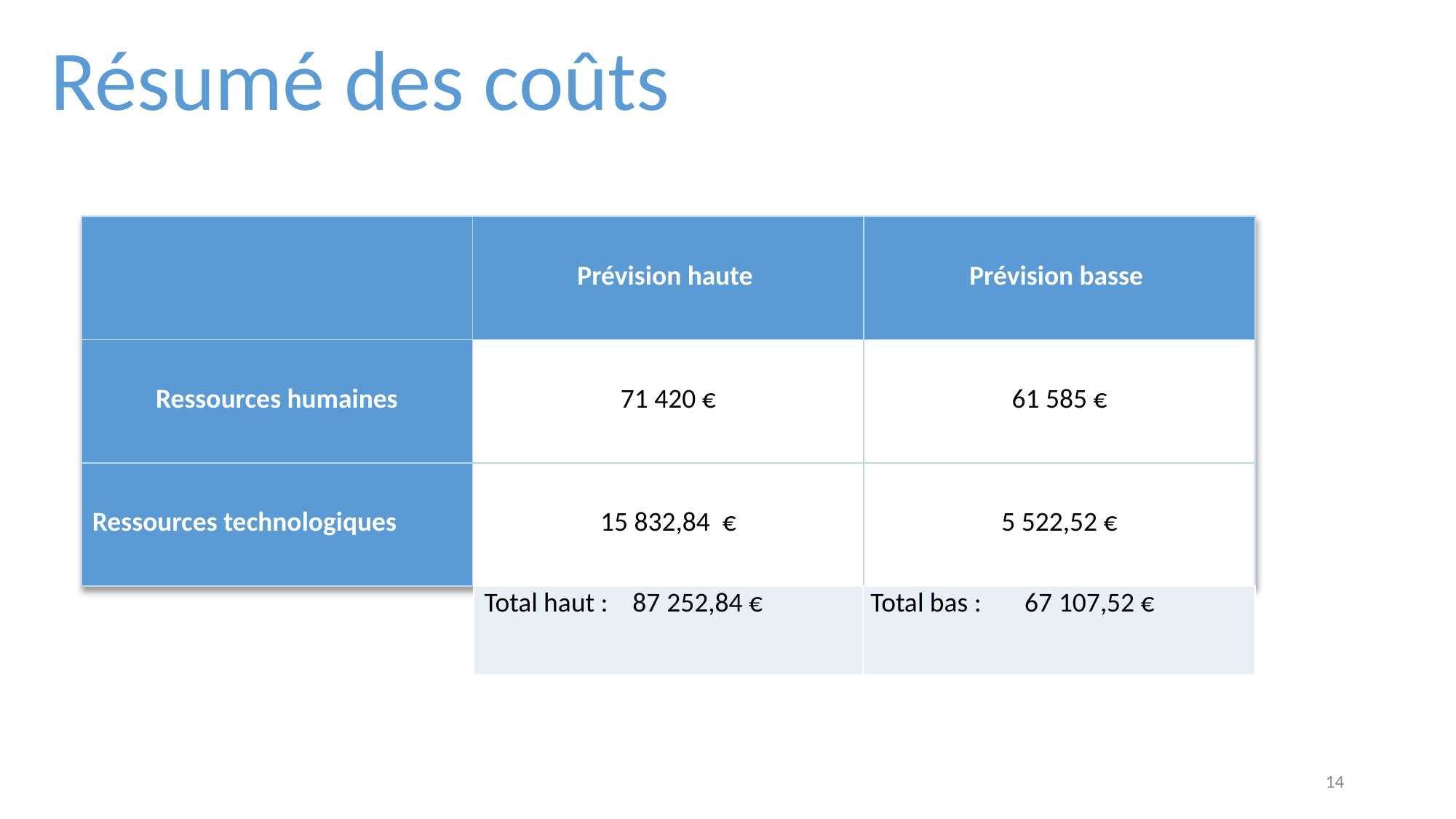

# Résumé des coûts
|  | Prévision haute | Prévision basse |
| --- | --- | --- |
| Ressources humaines | 71 420 € | 61 585 € |
| Ressources technologiques | 15 832,84 € | 5 522,52 € |
| Total haut : 87 252,84 € |
| --- |
| Total bas : 67 107,52 € |
| --- |

14